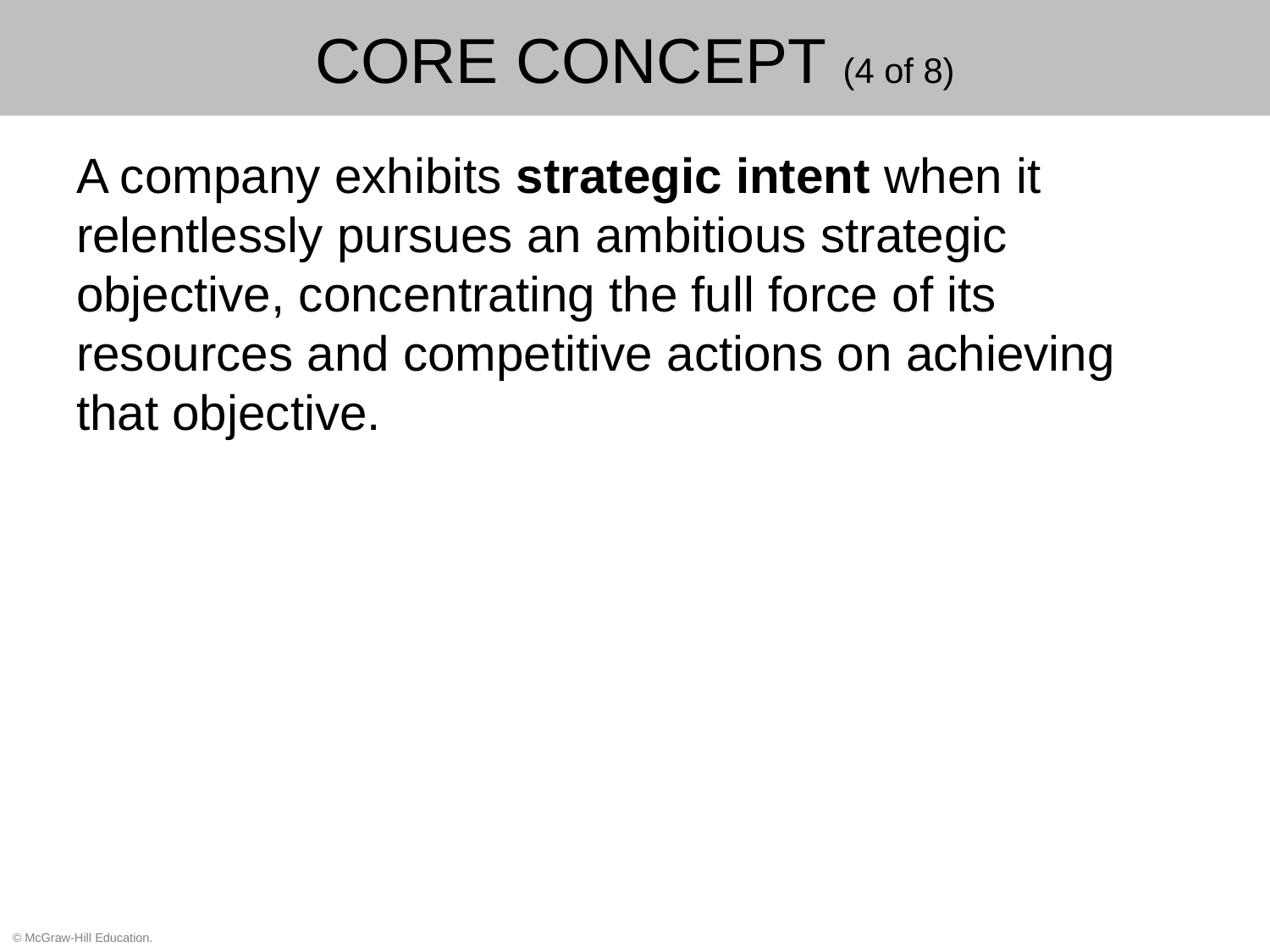

# CORE CONCEPT (4 of 8)
A company exhibits strategic intent when it relentlessly pursues an ambitious strategic objective, concentrating the full force of its resources and competitive actions on achieving that objective.